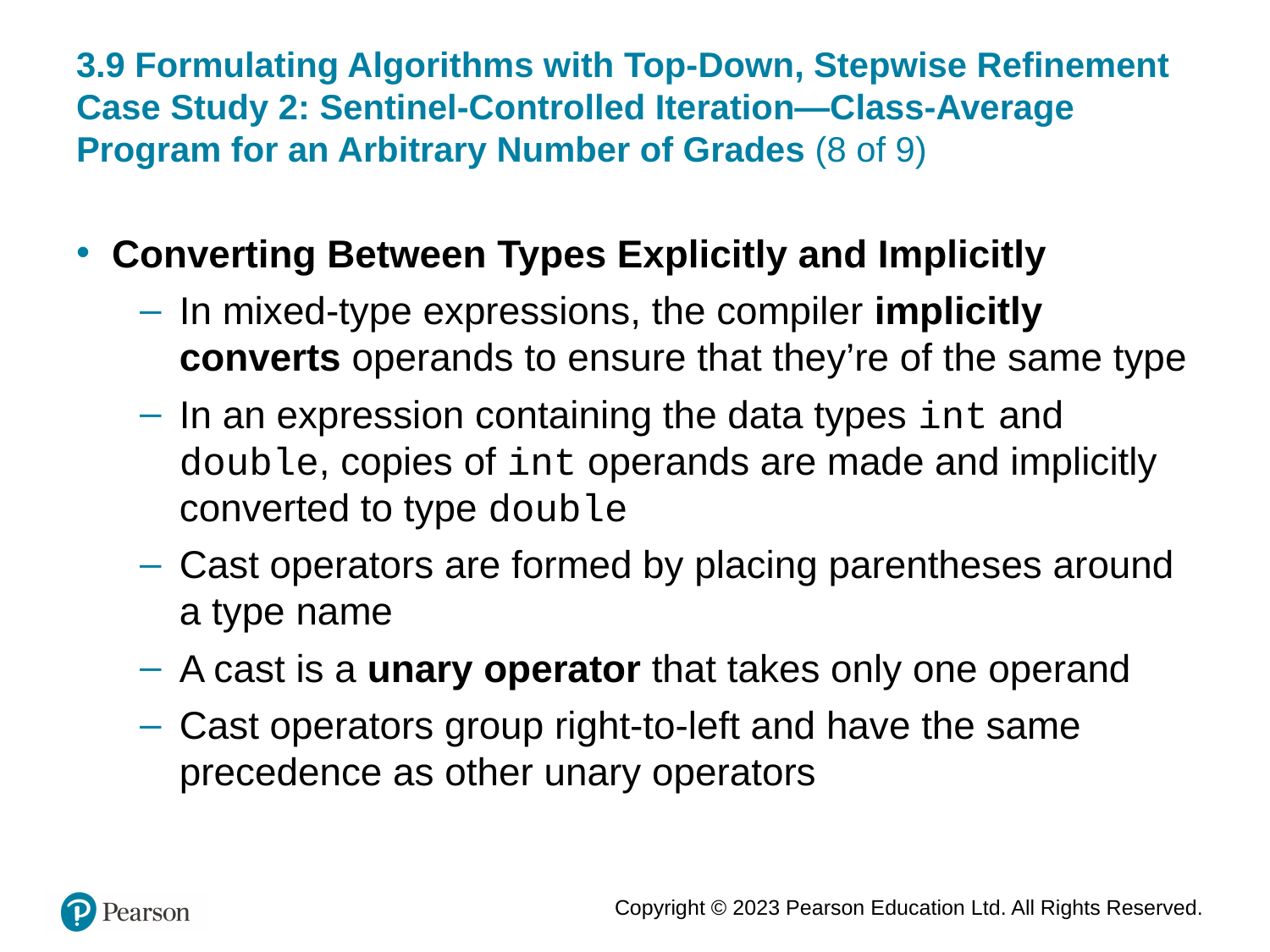

# 3.9 Formulating Algorithms with Top-Down, Stepwise Refinement Case Study 2: Sentinel-Controlled Iteration—Class-Average Program for an Arbitrary Number of Grades (8 of 9)
Converting Between Types Explicitly and Implicitly
In mixed-type expressions, the compiler implicitly converts operands to ensure that they’re of the same type
In an expression containing the data types int and double, copies of int operands are made and implicitly converted to type double
Cast operators are formed by placing parentheses around a type name
A cast is a unary operator that takes only one operand
Cast operators group right-to-left and have the same precedence as other unary operators